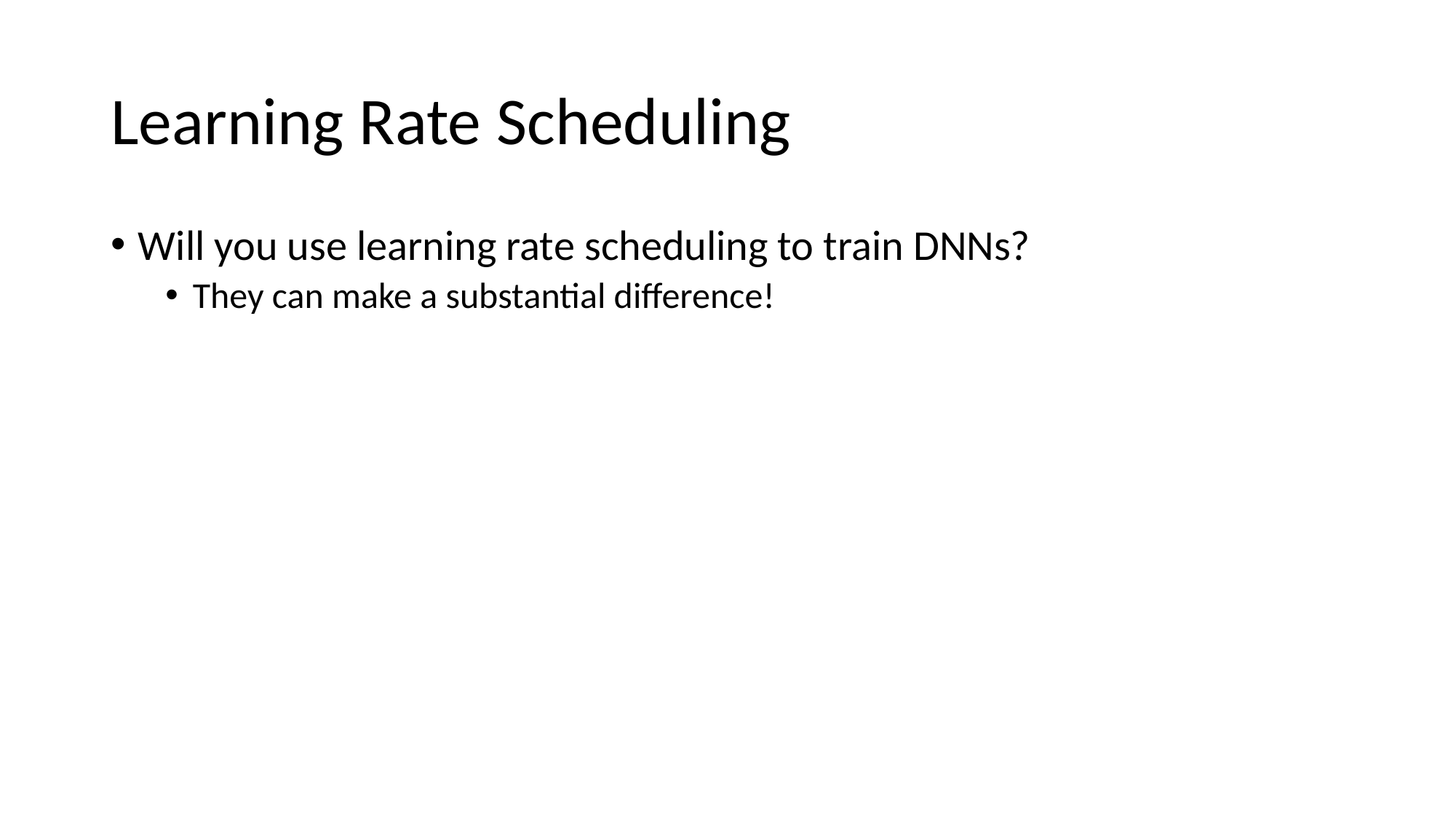

# Learning Rate Scheduling
Will you use learning rate scheduling to train DNNs?
They can make a substantial difference!